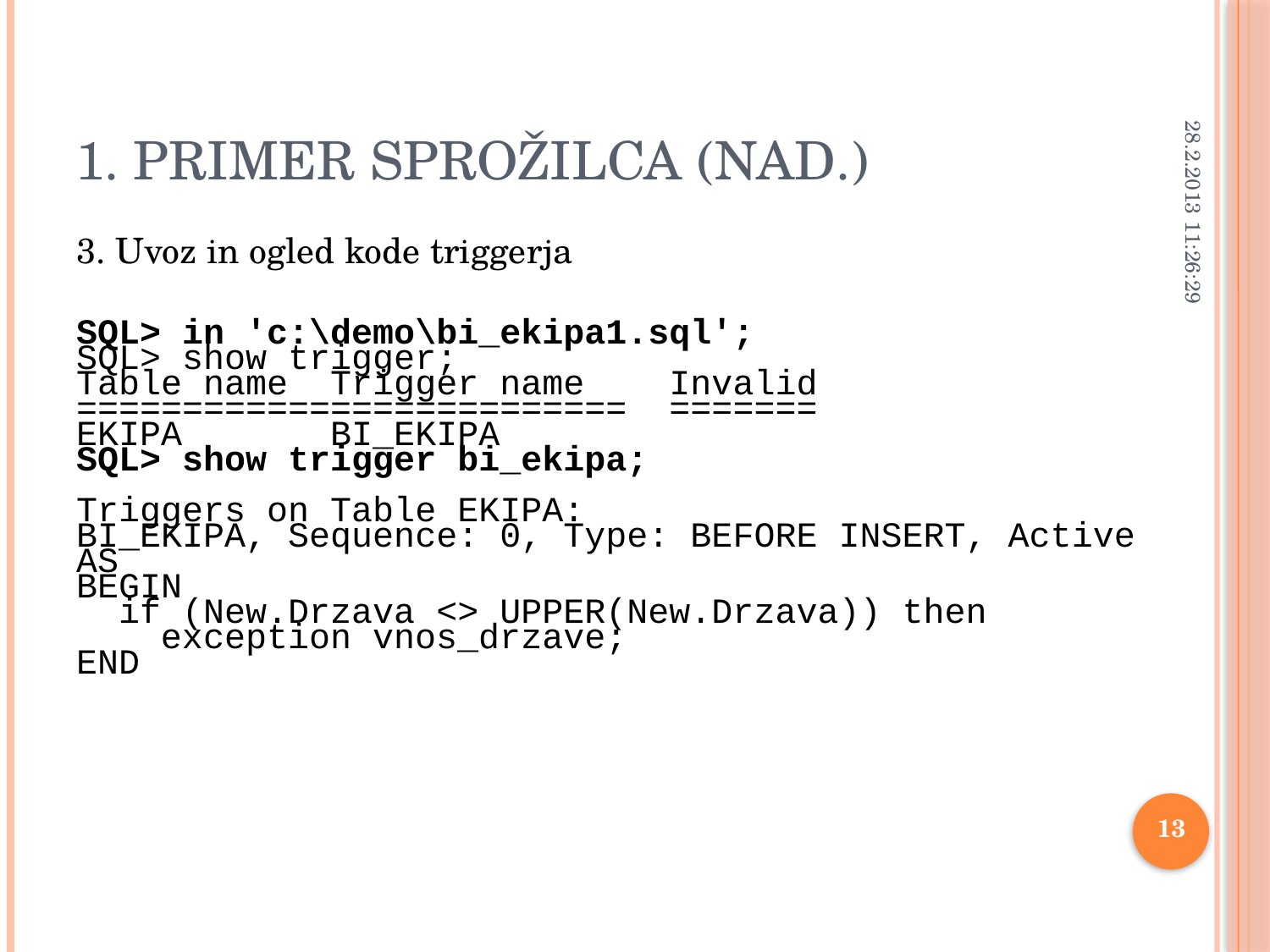

# 1. Primer Sprožilca (nad.)
28.2.2013 11:26:29
3. Uvoz in ogled kode triggerja

SQL> in 'c:\demo\bi_ekipa1.sql';
SQL> show trigger;
Table name  Trigger name    Invalid
==========================  =======
EKIPA       BI_EKIPA
SQL> show trigger bi_ekipa;

Triggers on Table EKIPA:
BI_EKIPA, Sequence: 0, Type: BEFORE INSERT, Active
AS
BEGIN
  if (New.Drzava <> UPPER(New.Drzava)) then
    exception vnos_drzave;
END
13